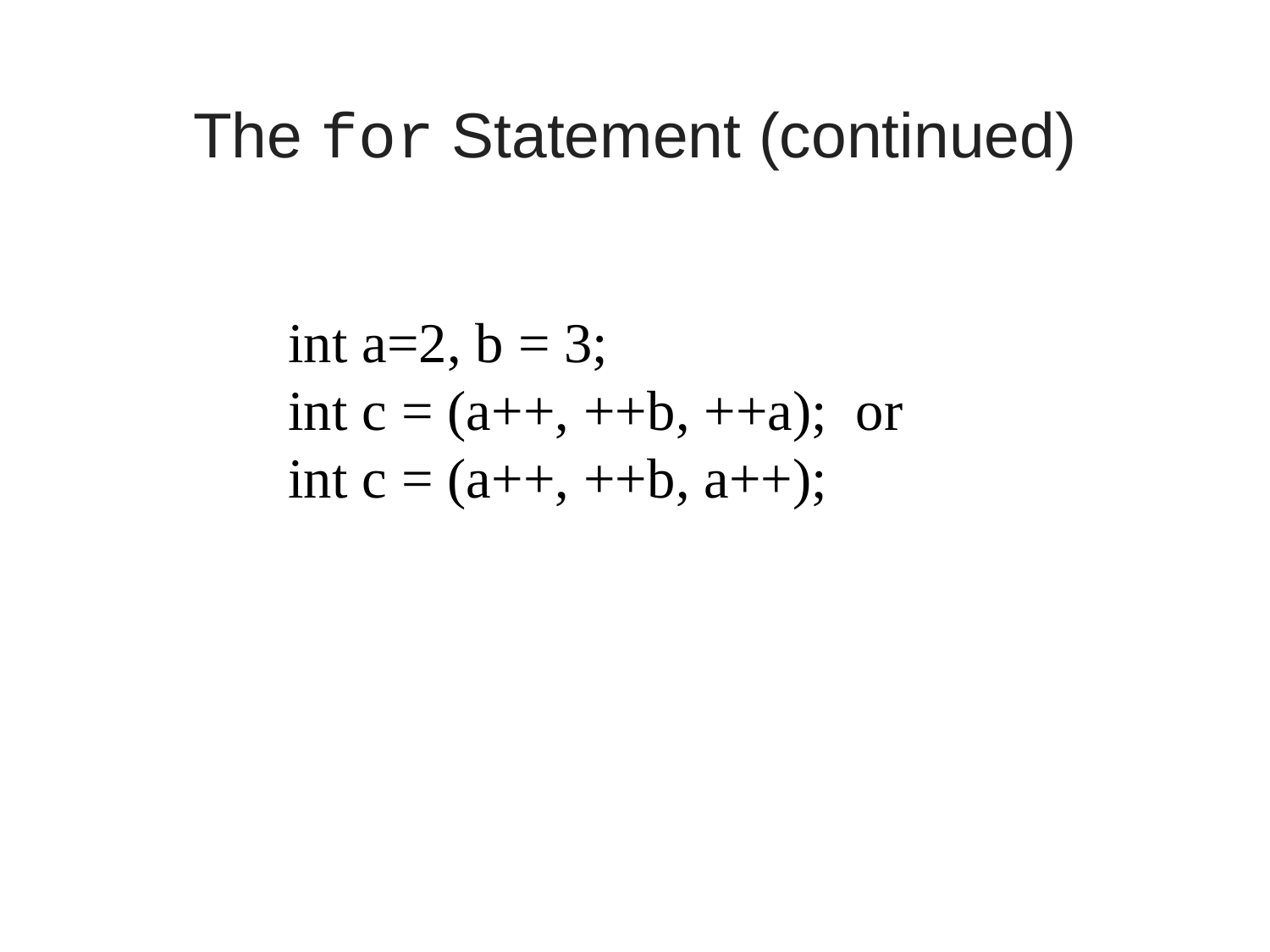

# The for Statement (continued)
int a=2, b = 3;
int c = (a++, ++b, ++a);  or
int c = (a++, ++b, a++);